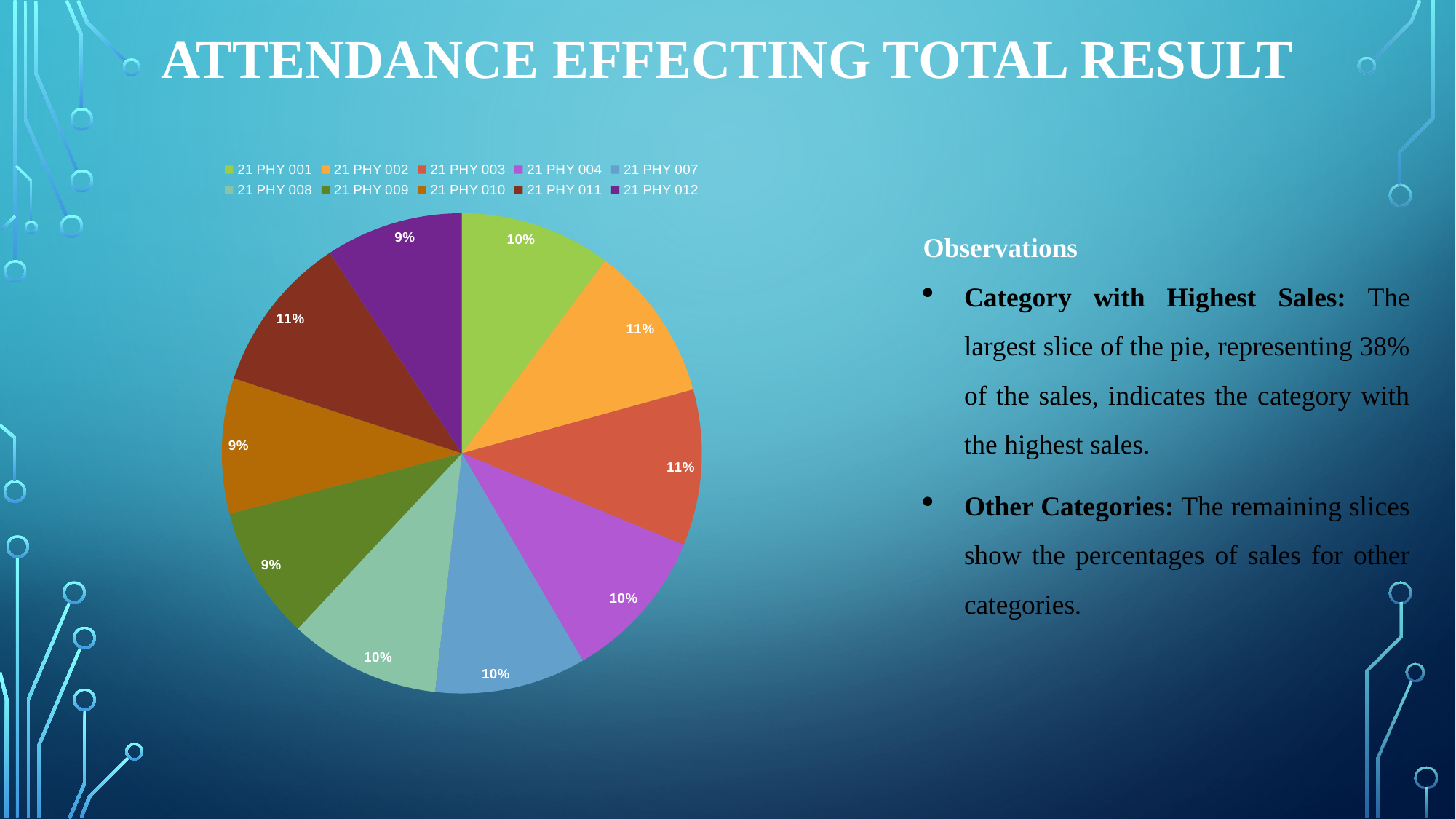

# Attendance effecting Total Result

[unsupported chart]

Observations
Category with Highest Sales: The largest slice of the pie, representing 38% of the sales, indicates the category with the highest sales.
Other Categories: The remaining slices show the percentages of sales for other categories.